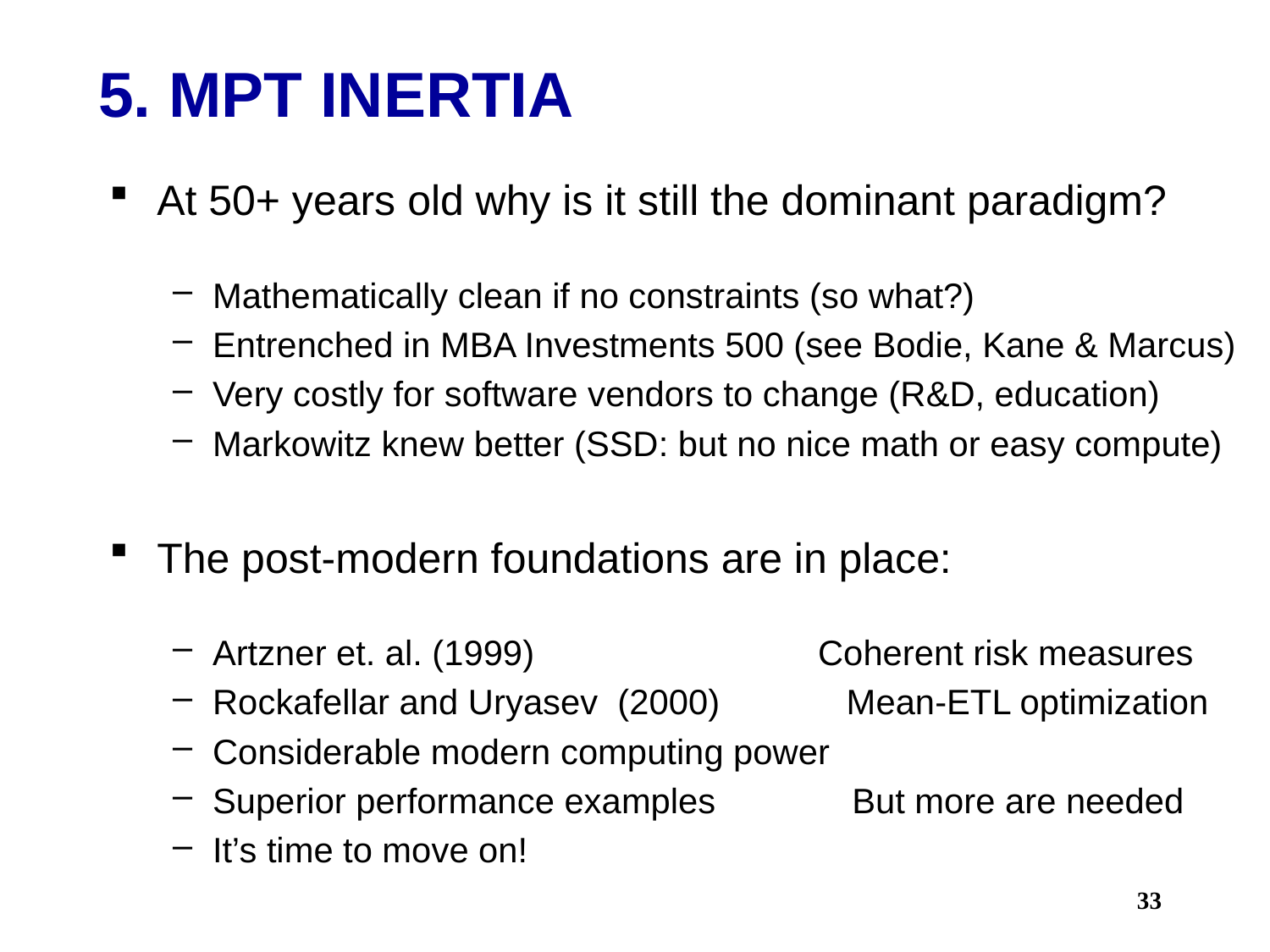

# 5. MPT INERTIA
At 50+ years old why is it still the dominant paradigm?

Mathematically clean if no constraints (so what?)
Entrenched in MBA Investments 500 (see Bodie, Kane & Marcus)
Very costly for software vendors to change (R&D, education)
Markowitz knew better (SSD: but no nice math or easy compute)

The post-modern foundations are in place:

Artzner et. al. (1999)    		          Coherent risk measures
Rockafellar and Uryasev  (2000)             Mean-ETL optimization
Considerable modern computing power
Superior performance examples              But more are needed
It’s time to move on!

33